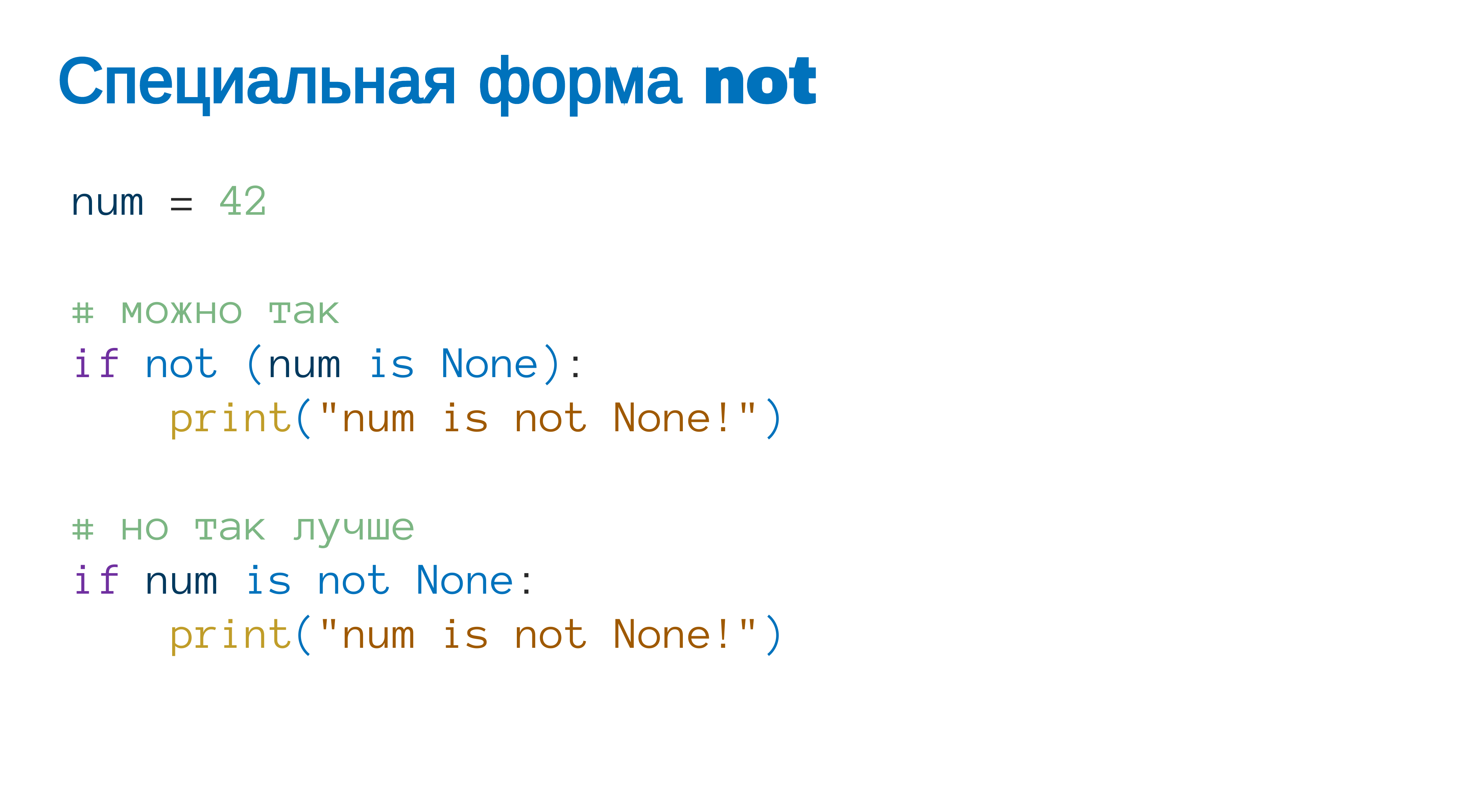

# Специальная форма not
num = 42

# можно так
if not (num is None):
    print("num is not None!")

# но так лучше
if num is not None:
    print("num is not None!")
38